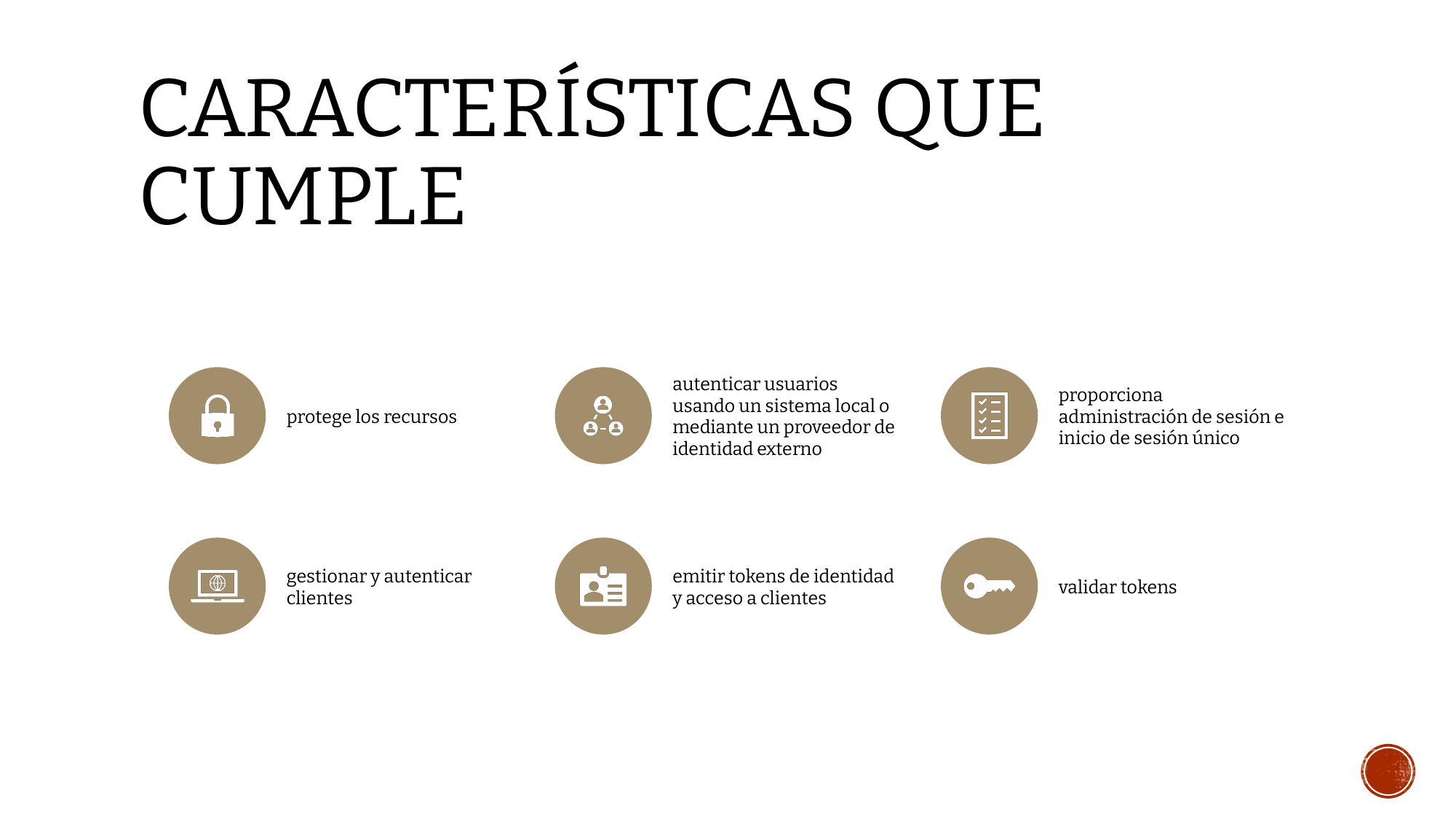

# Características que cumple
protege los recursos
autenticar usuarios usando un sistema local o mediante un proveedor de identidad externo
proporciona administración de sesión e inicio de sesión único
gestionar y autenticar clientes
emitir tokens de identidad y acceso a clientes
validar tokens